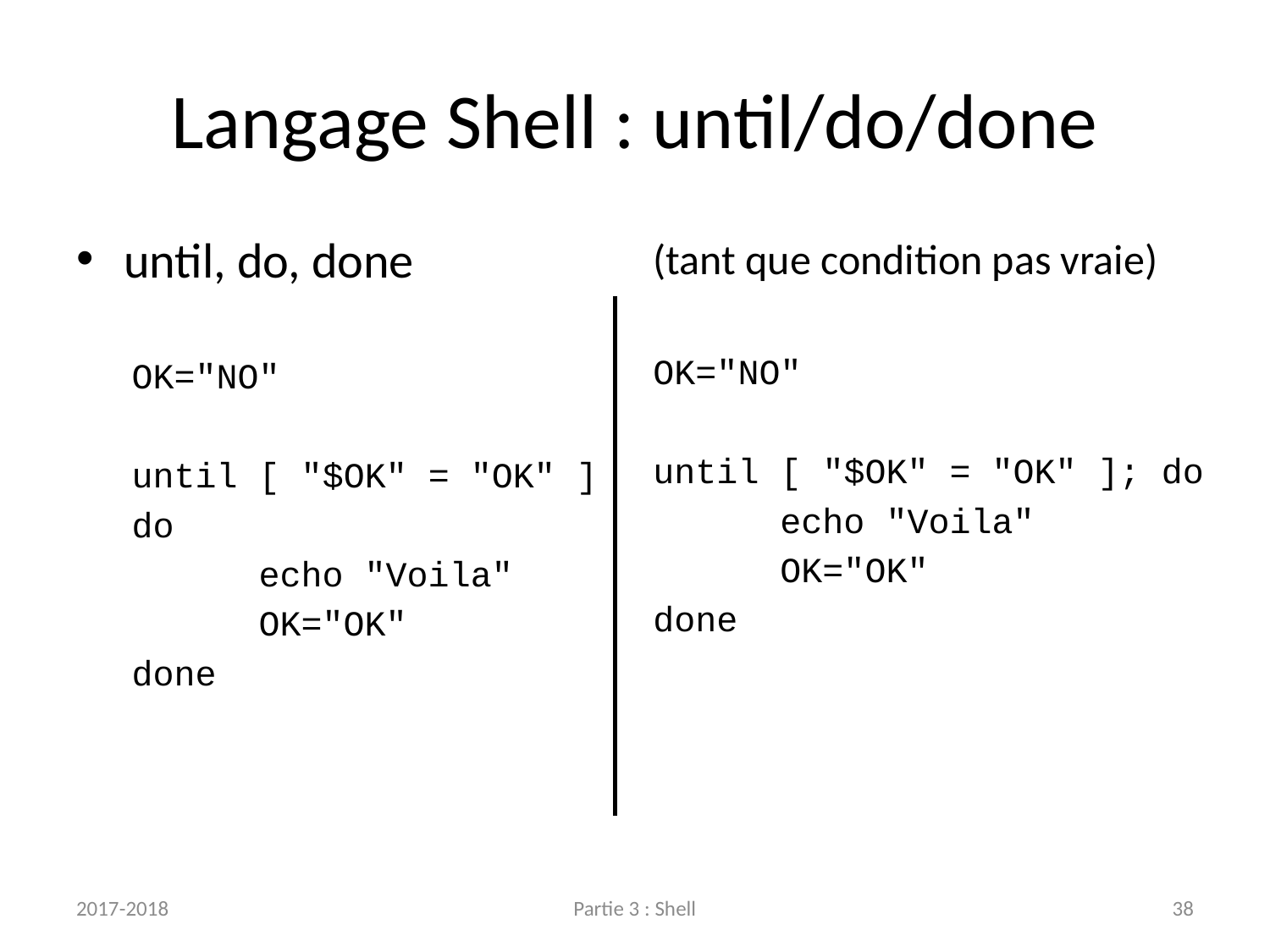

# Langage Shell : until/do/done
until, do, done

OK="NO"

until [ "$OK" = "OK" ]
do
	echo "Voila"
	OK="OK"
done

(tant que condition pas vraie)

OK="NO"

until [ "$OK" = "OK" ]; do
	echo "Voila"
	OK="OK"
done

2017-2018
Partie 3 : Shell
38